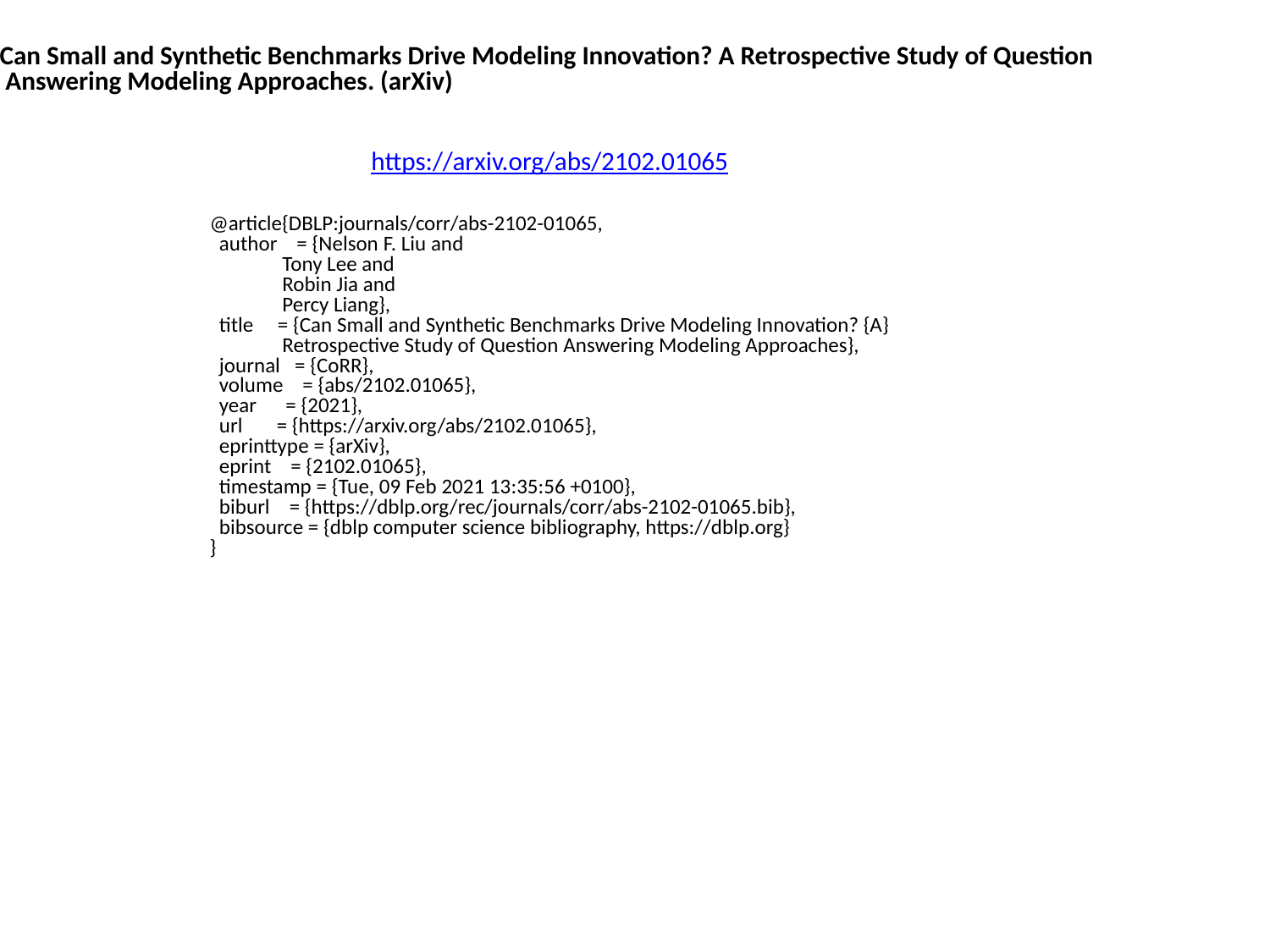

Can Small and Synthetic Benchmarks Drive Modeling Innovation? A Retrospective Study of Question
 Answering Modeling Approaches. (arXiv)

https://arxiv.org/abs/2102.01065

@article{DBLP:journals/corr/abs-2102-01065,
  author    = {Nelson F. Liu and
               Tony Lee and
               Robin Jia and
               Percy Liang},
  title     = {Can Small and Synthetic Benchmarks Drive Modeling Innovation? {A}
               Retrospective Study of Question Answering Modeling Approaches},
  journal   = {CoRR},
  volume    = {abs/2102.01065},
  year      = {2021},
  url       = {https://arxiv.org/abs/2102.01065},
  eprinttype = {arXiv},
  eprint    = {2102.01065},
  timestamp = {Tue, 09 Feb 2021 13:35:56 +0100},
  biburl    = {https://dblp.org/rec/journals/corr/abs-2102-01065.bib},
  bibsource = {dblp computer science bibliography, https://dblp.org}
}